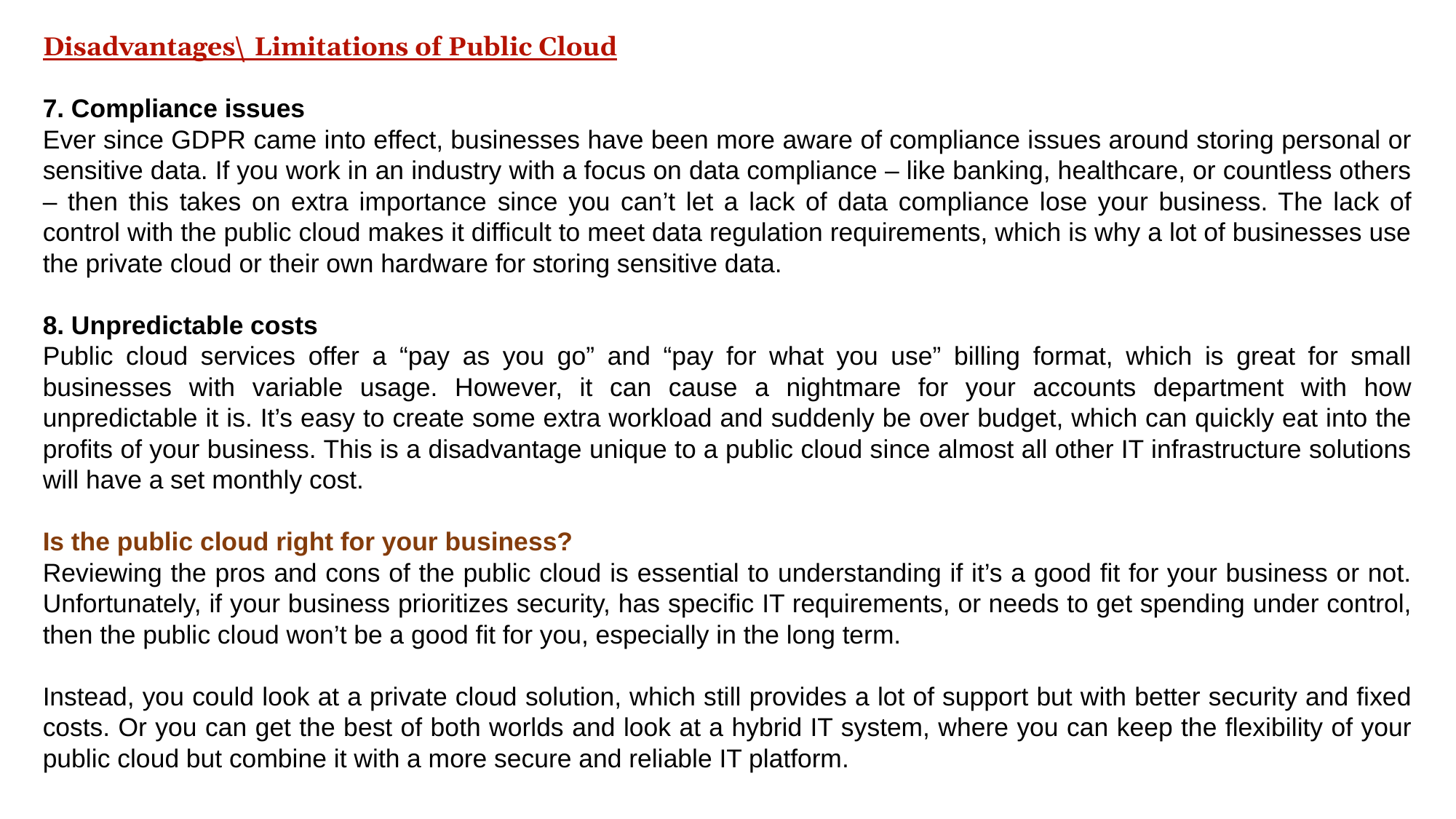

Disadvantages\ Limitations of Public Cloud

7. Compliance issues
Ever since GDPR came into effect, businesses have been more aware of compliance issues around storing personal or sensitive data. If you work in an industry with a focus on data compliance – like banking, healthcare, or countless others – then this takes on extra importance since you can’t let a lack of data compliance lose your business. The lack of control with the public cloud makes it difficult to meet data regulation requirements, which is why a lot of businesses use the private cloud or their own hardware for storing sensitive data.

8. Unpredictable costs
Public cloud services offer a “pay as you go” and “pay for what you use” billing format, which is great for small businesses with variable usage. However, it can cause a nightmare for your accounts department with how unpredictable it is. It’s easy to create some extra workload and suddenly be over budget, which can quickly eat into the profits of your business. This is a disadvantage unique to a public cloud since almost all other IT infrastructure solutions will have a set monthly cost.

Is the public cloud right for your business?
Reviewing the pros and cons of the public cloud is essential to understanding if it’s a good fit for your business or not. Unfortunately, if your business prioritizes security, has specific IT requirements, or needs to get spending under control, then the public cloud won’t be a good fit for you, especially in the long term.

Instead, you could look at a private cloud solution, which still provides a lot of support but with better security and fixed costs. Or you can get the best of both worlds and look at a hybrid IT system, where you can keep the flexibility of your public cloud but combine it with a more secure and reliable IT platform.